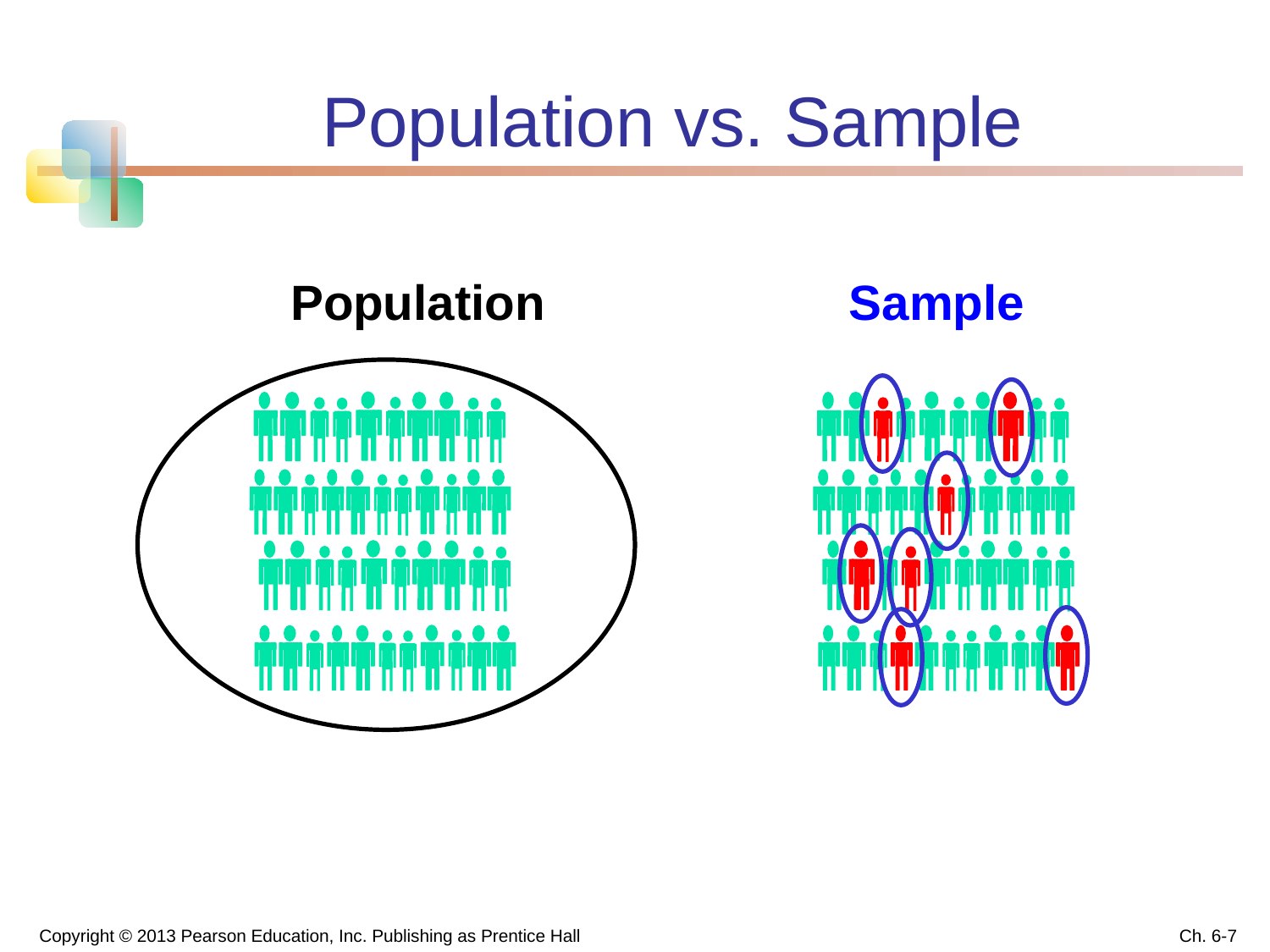

# Population vs. Sample
Population
Sample

Copyright © 2013 Pearson Education, Inc. Publishing as Prentice Hall
Ch. 6-7